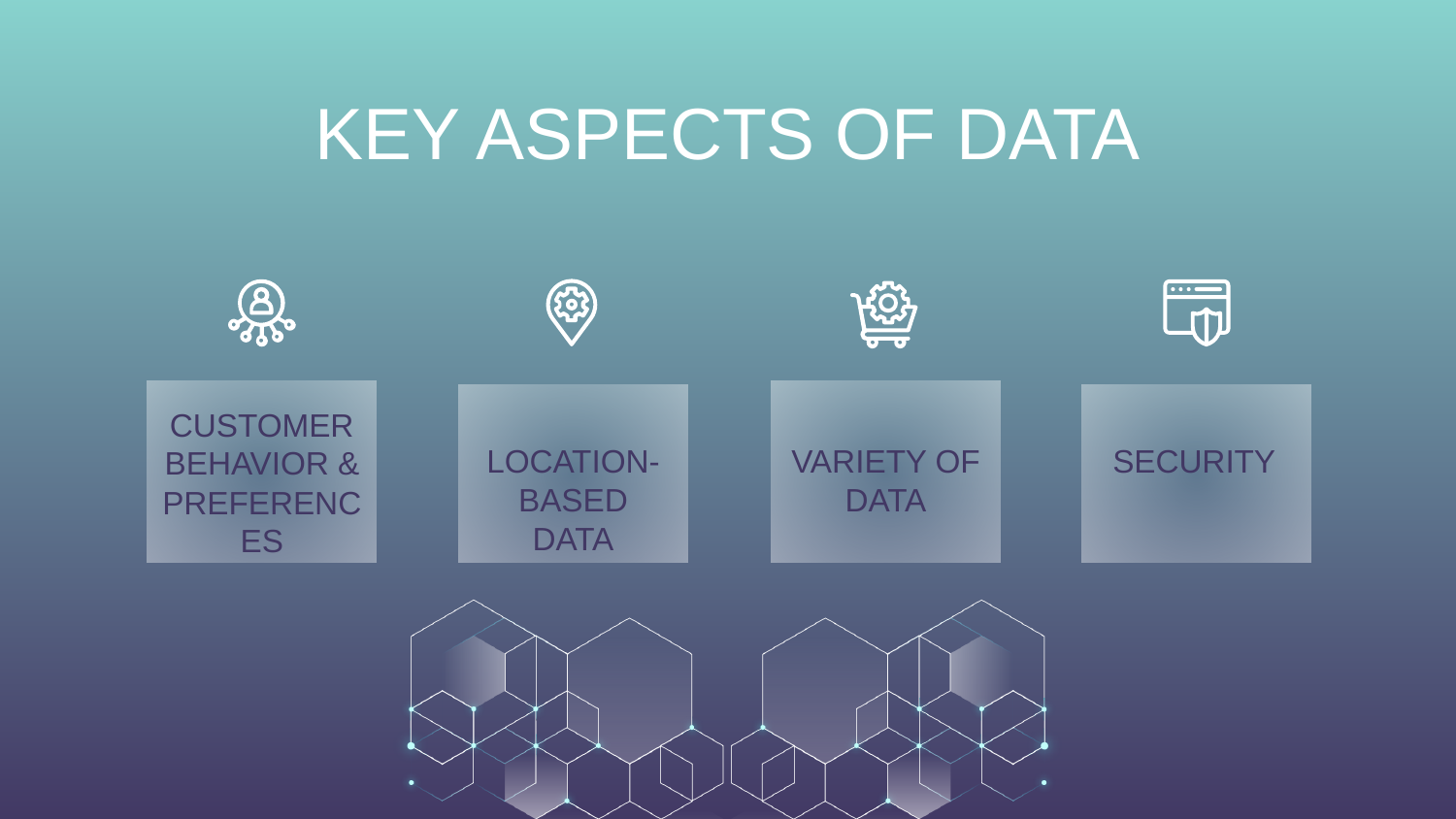

# KEY ASPECTS OF DATA

CUSTOMER BEHAVIOR & PREFERENCES

LOCATION-BASED DATA
VARIETY OF DATA
SECURITY